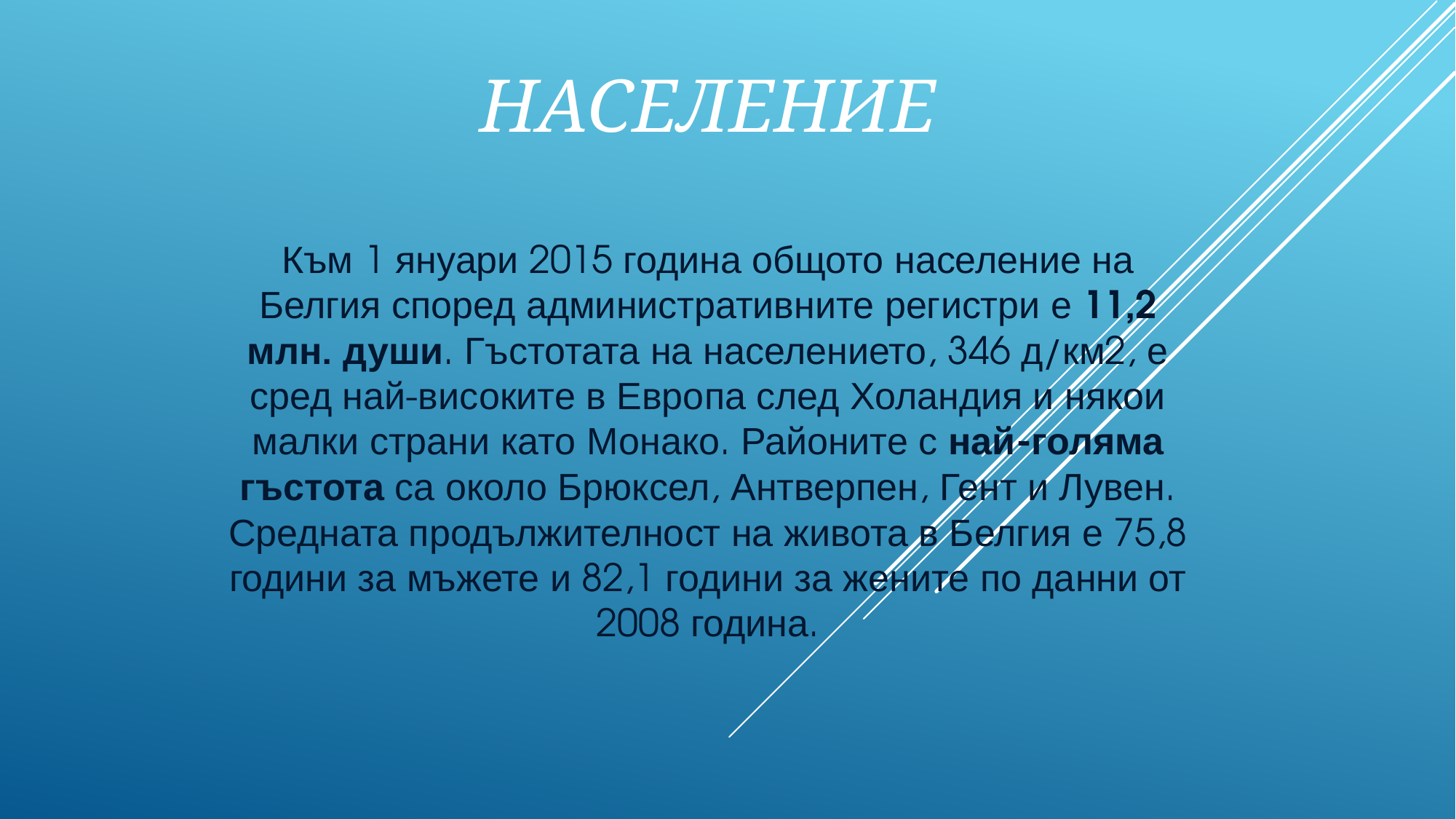

# население
Към 1 януари 2015 година общото население на Белгия според административните регистри е 11,2 млн. души. Гъстотата на населението, 346 д/км2, е сред най-високите в Европа след Холандия и някои малки страни като Монако. Районите с най-голяма гъстота са около Брюксел, Антверпен, Гент и Лувен. Средната продължителност на живота в Белгия е 75,8 години за мъжете и 82,1 години за жените по данни от 2008 година.